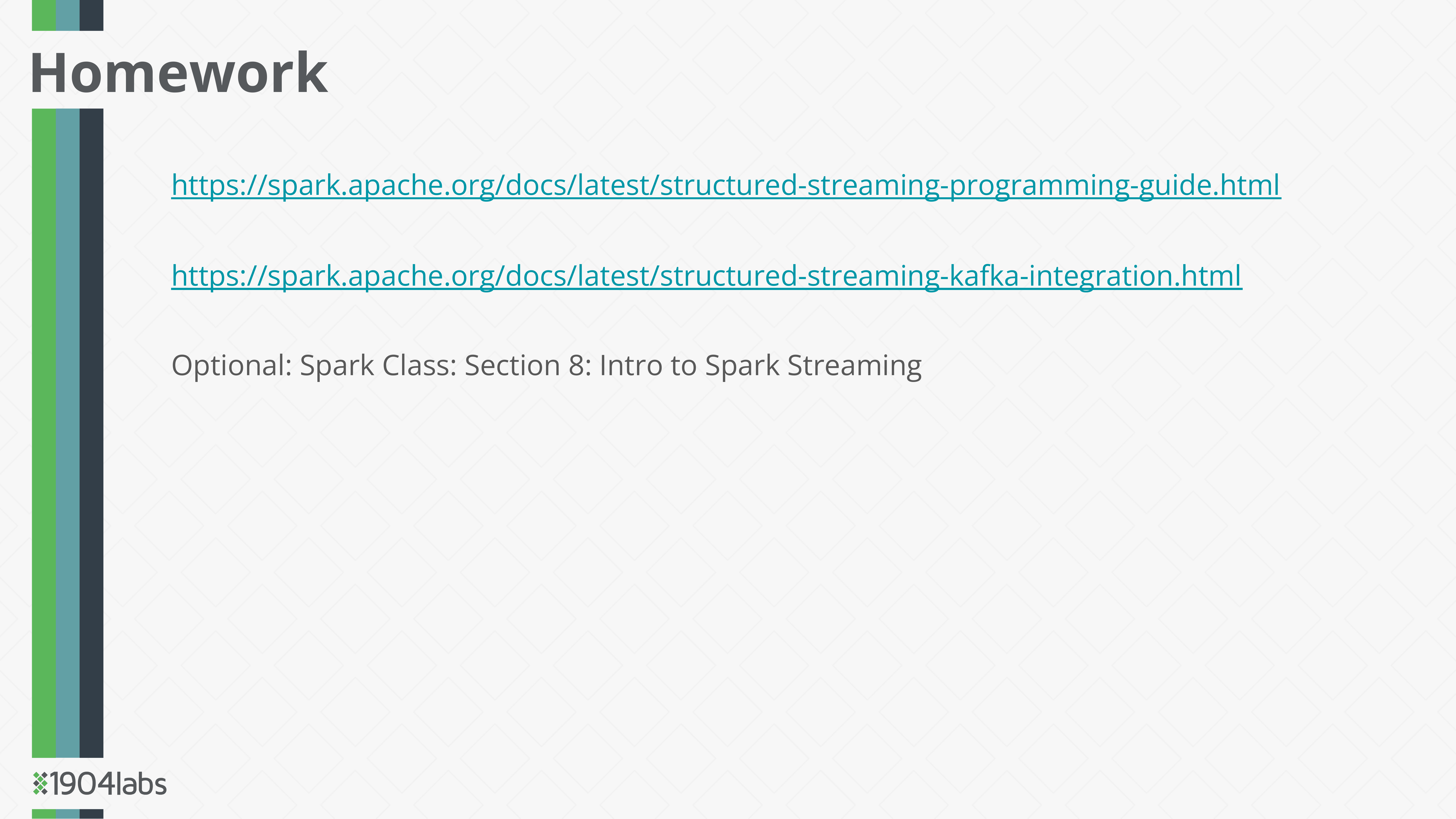

Homework
https://spark.apache.org/docs/latest/structured-streaming-programming-guide.html

https://spark.apache.org/docs/latest/structured-streaming-kafka-integration.html

Optional: Spark Class: Section 8: Intro to Spark Streaming